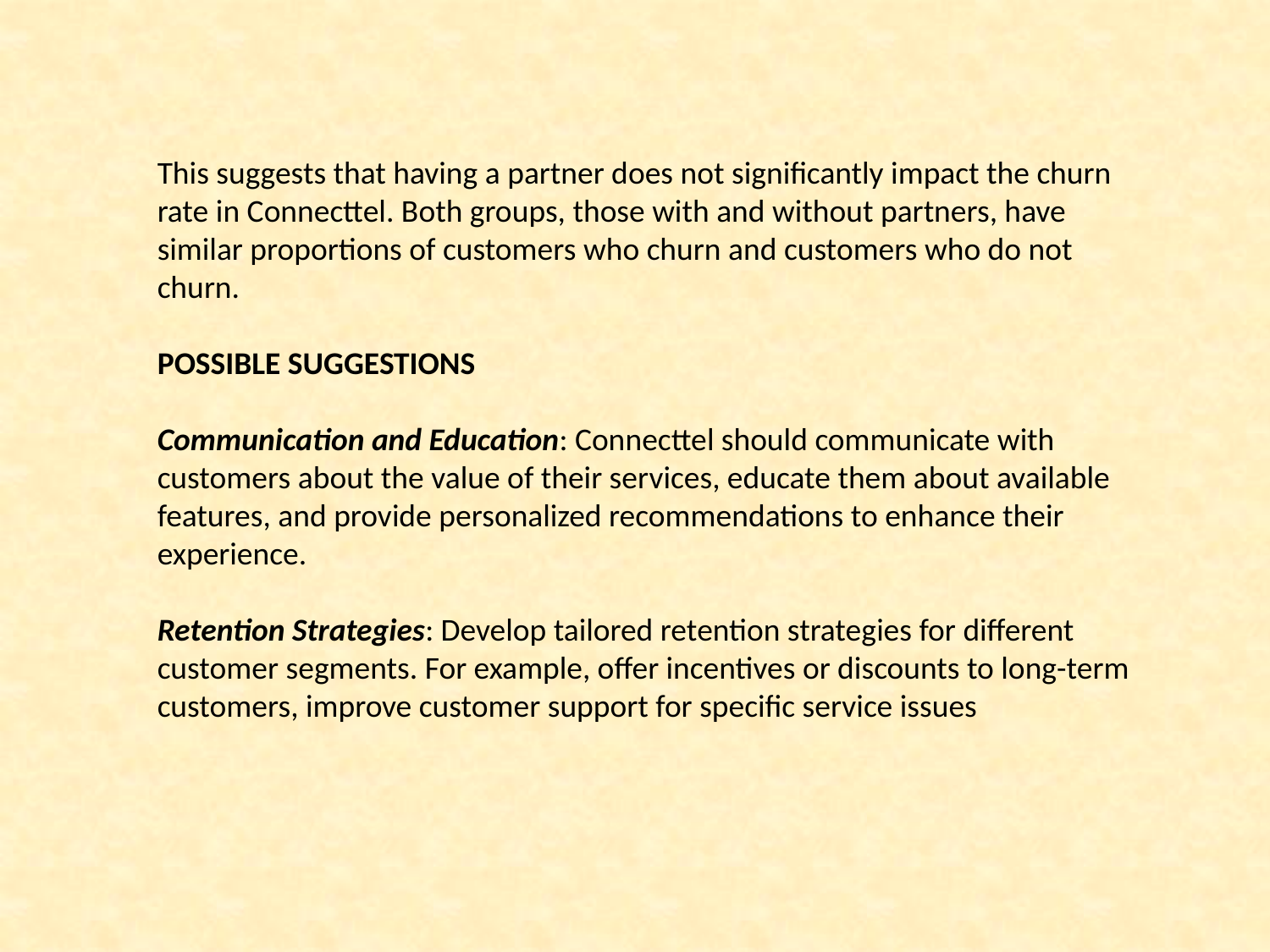

This suggests that having a partner does not significantly impact the churn rate in Connecttel. Both groups, those with and without partners, have similar proportions of customers who churn and customers who do not churn.

POSSIBLE SUGGESTIONS

Communication and Education: Connecttel should communicate with customers about the value of their services, educate them about available features, and provide personalized recommendations to enhance their experience.

Retention Strategies: Develop tailored retention strategies for different customer segments. For example, offer incentives or discounts to long-term customers, improve customer support for specific service issues